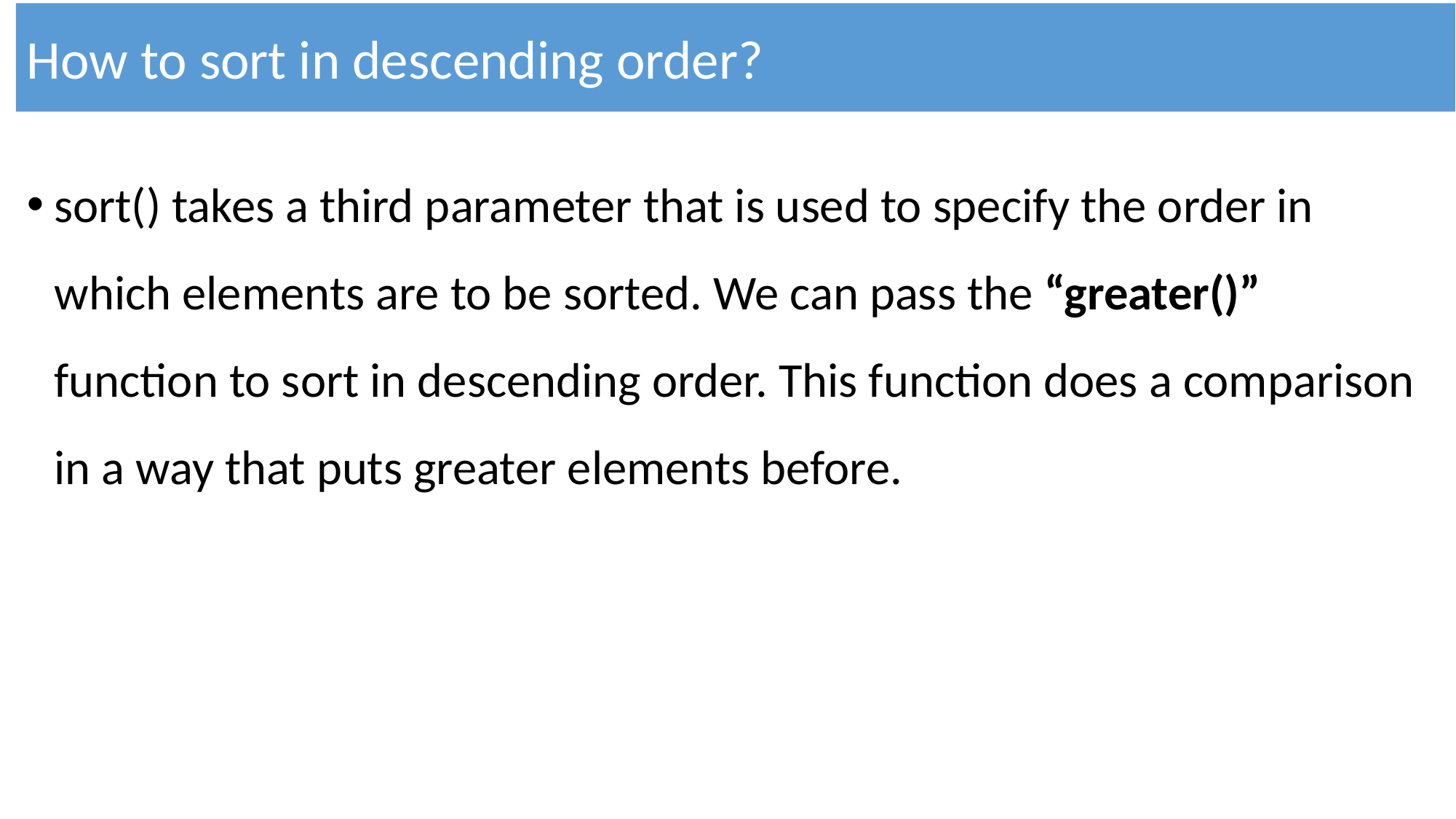

How to sort in descending order?
sort() takes a third parameter that is used to specify the order in which elements are to be sorted. We can pass the “greater()” function to sort in descending order. This function does a comparison in a way that puts greater elements before.